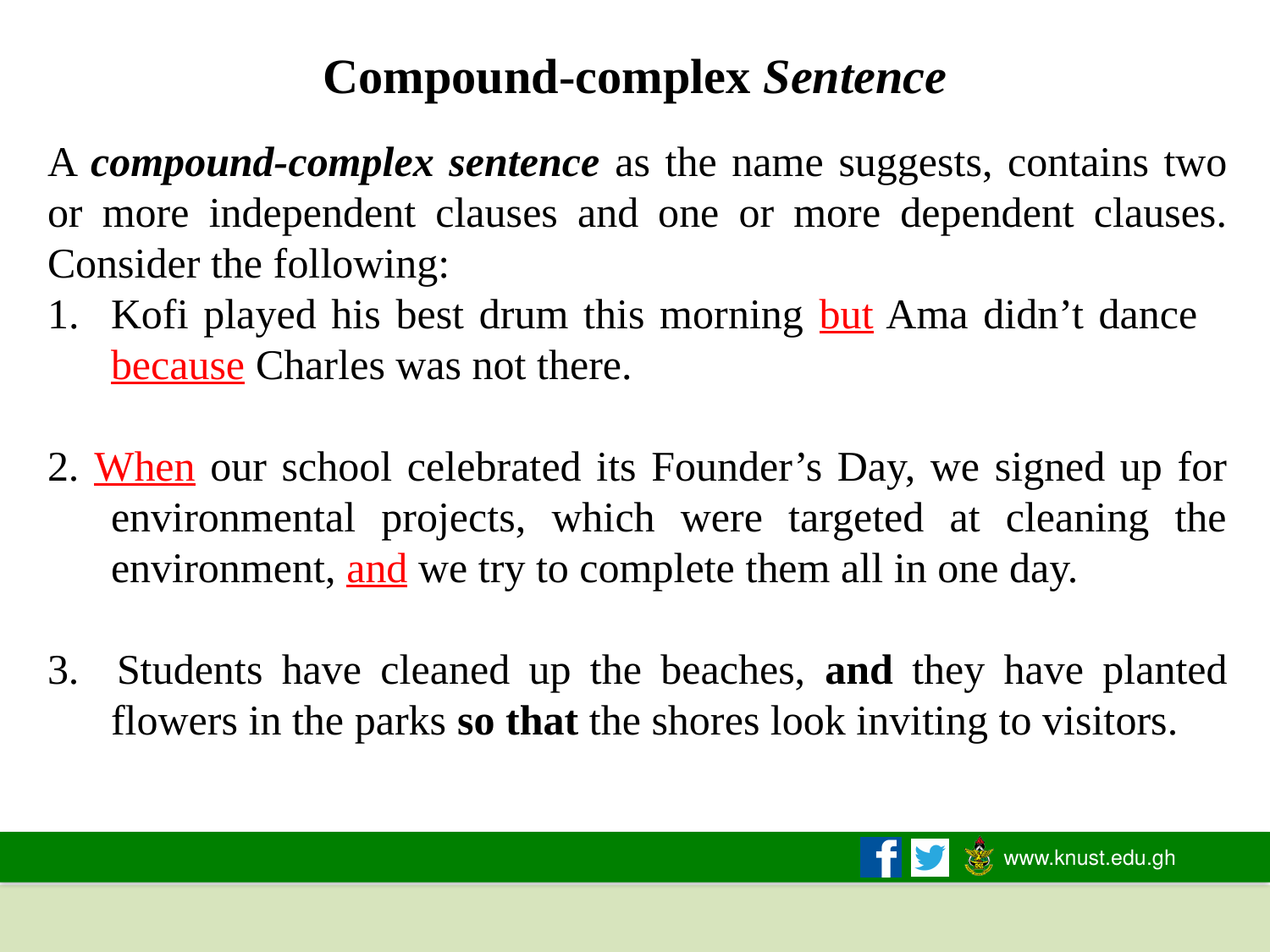

# Compound-complex Sentence
A compound-complex sentence as the name suggests, contains two or more independent clauses and one or more dependent clauses. Consider the following:
Kofi played his best drum this morning but Ama didn’t dance   because Charles was not there.

2. When our school celebrated its Founder’s Day, we signed up for environmental projects, which were targeted at cleaning the environment, and we try to complete them all in one day.

3.  Students have cleaned up the beaches, and they have planted flowers in the parks so that the shores look inviting to visitors.